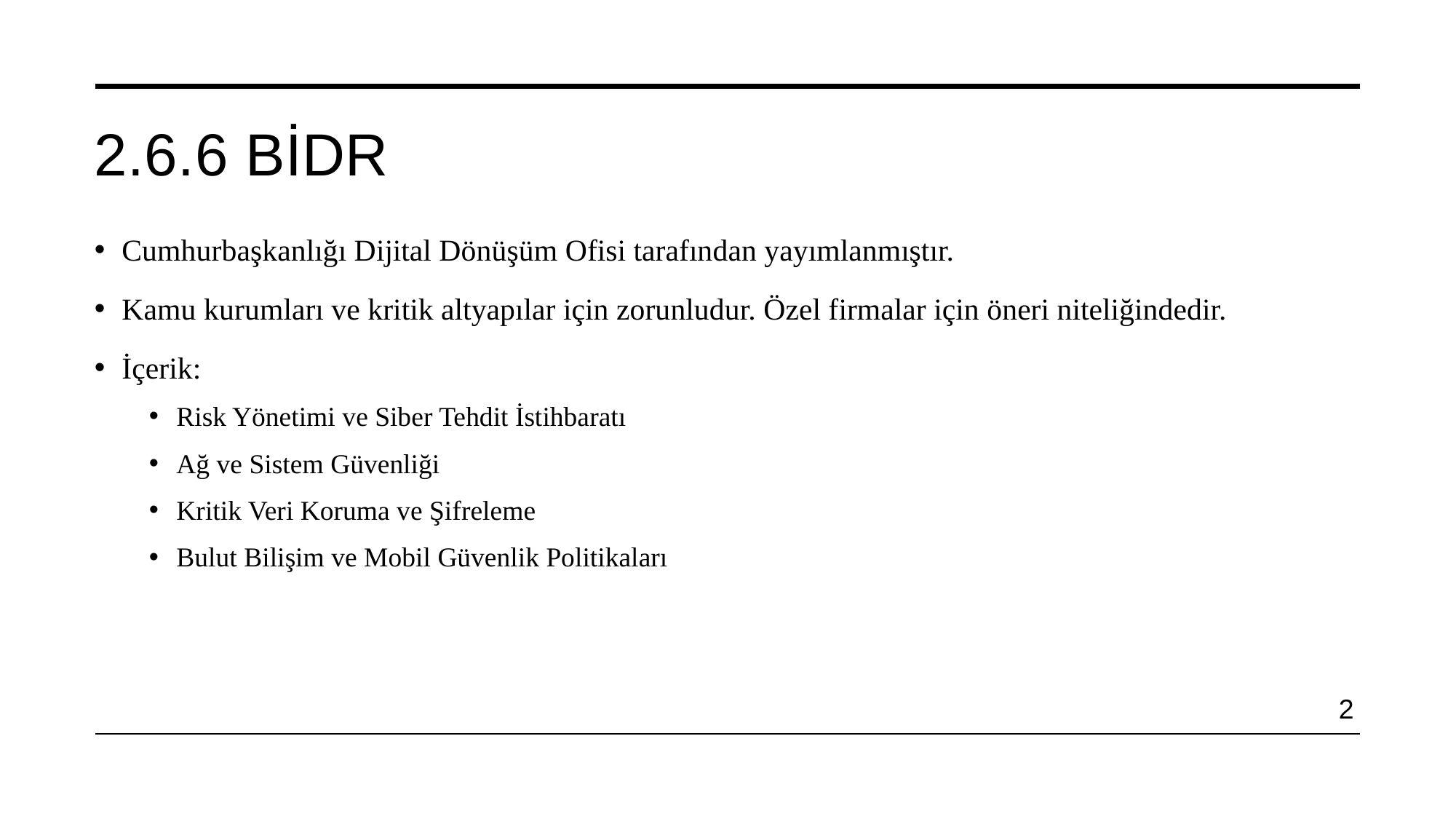

# 2.6.6 BİDR
Cumhurbaşkanlığı Dijital Dönüşüm Ofisi tarafından yayımlanmıştır.
Kamu kurumları ve kritik altyapılar için zorunludur. Özel firmalar için öneri niteliğindedir.
İçerik:
Risk Yönetimi ve Siber Tehdit İstihbaratı
Ağ ve Sistem Güvenliği
Kritik Veri Koruma ve Şifreleme
Bulut Bilişim ve Mobil Güvenlik Politikaları
2